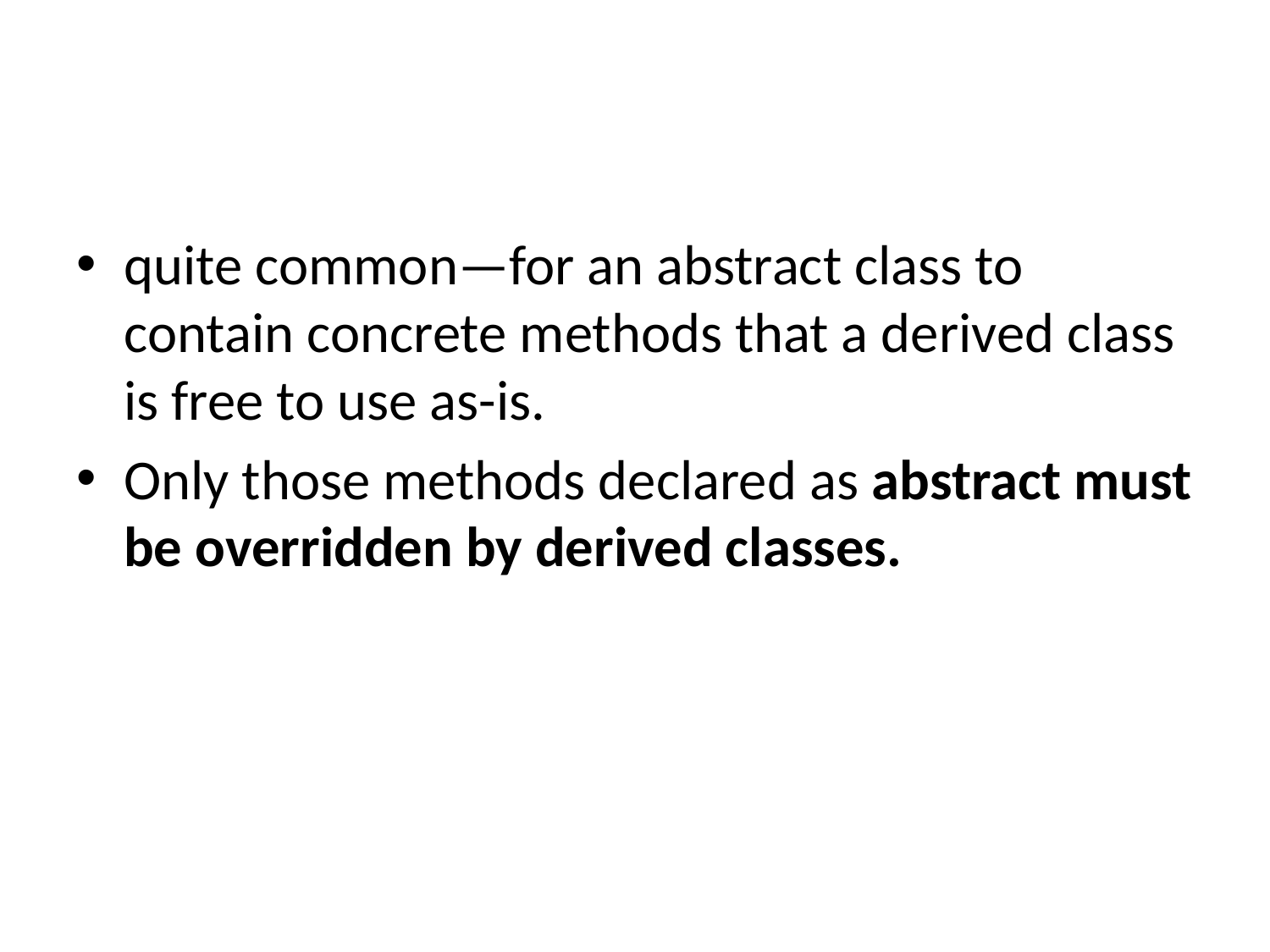

#
quite common—for an abstract class to contain concrete methods that a derived class is free to use as-is.
Only those methods declared as abstract must be overridden by derived classes.